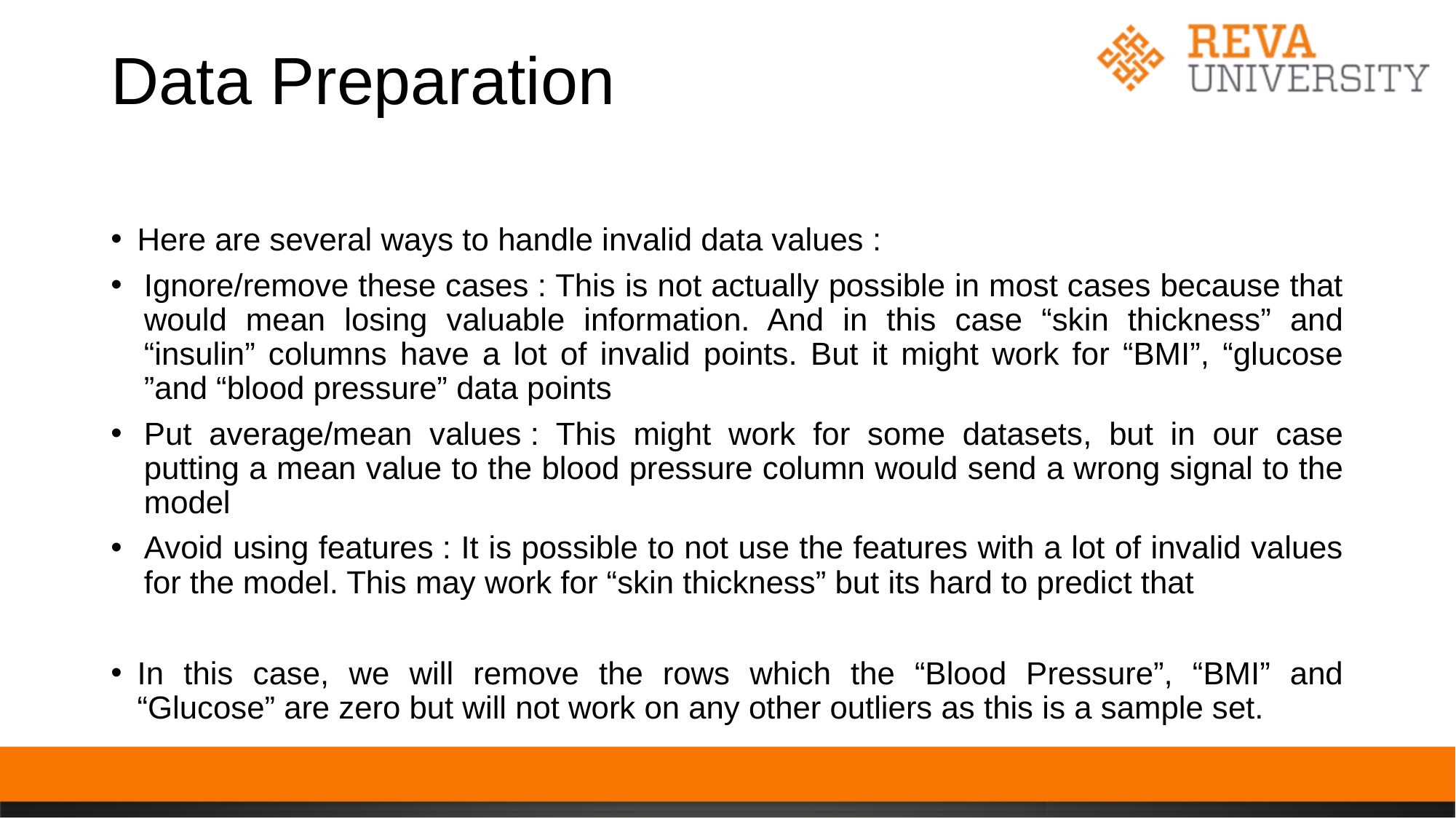

# Data Preparation
Here are several ways to handle invalid data values :
Ignore/remove these cases : This is not actually possible in most cases because that would mean losing valuable information. And in this case “skin thickness” and “insulin” columns have a lot of invalid points. But it might work for “BMI”, “glucose ”and “blood pressure” data points
Put average/mean values : This might work for some datasets, but in our case putting a mean value to the blood pressure column would send a wrong signal to the model
Avoid using features : It is possible to not use the features with a lot of invalid values for the model. This may work for “skin thickness” but its hard to predict that

In this case, we will remove the rows which the “Blood Pressure”, “BMI” and “Glucose” are zero but will not work on any other outliers as this is a sample set.